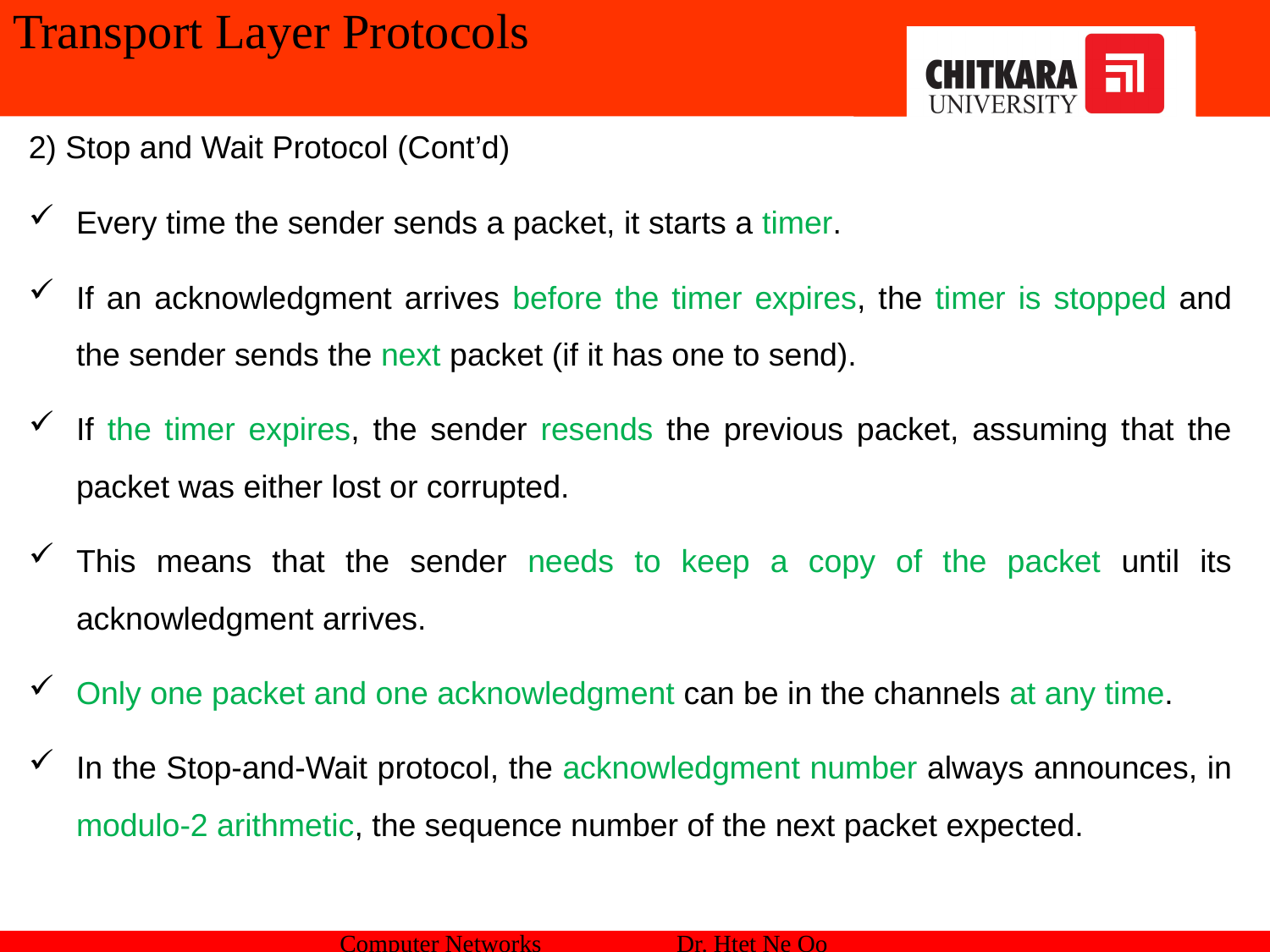

# Transport Layer Protocols
2) Stop and Wait Protocol (Cont’d)
Every time the sender sends a packet, it starts a timer.
If an acknowledgment arrives before the timer expires, the timer is stopped and the sender sends the next packet (if it has one to send).
If the timer expires, the sender resends the previous packet, assuming that the packet was either lost or corrupted.
This means that the sender needs to keep a copy of the packet until its acknowledgment arrives.
Only one packet and one acknowledgment can be in the channels at any time.
﻿In the Stop-and-Wait protocol, the acknowledgment number always announces, in modulo-2 arithmetic, the sequence number of the next packet expected.
Computer Networks                      Dr. Htet Ne Oo